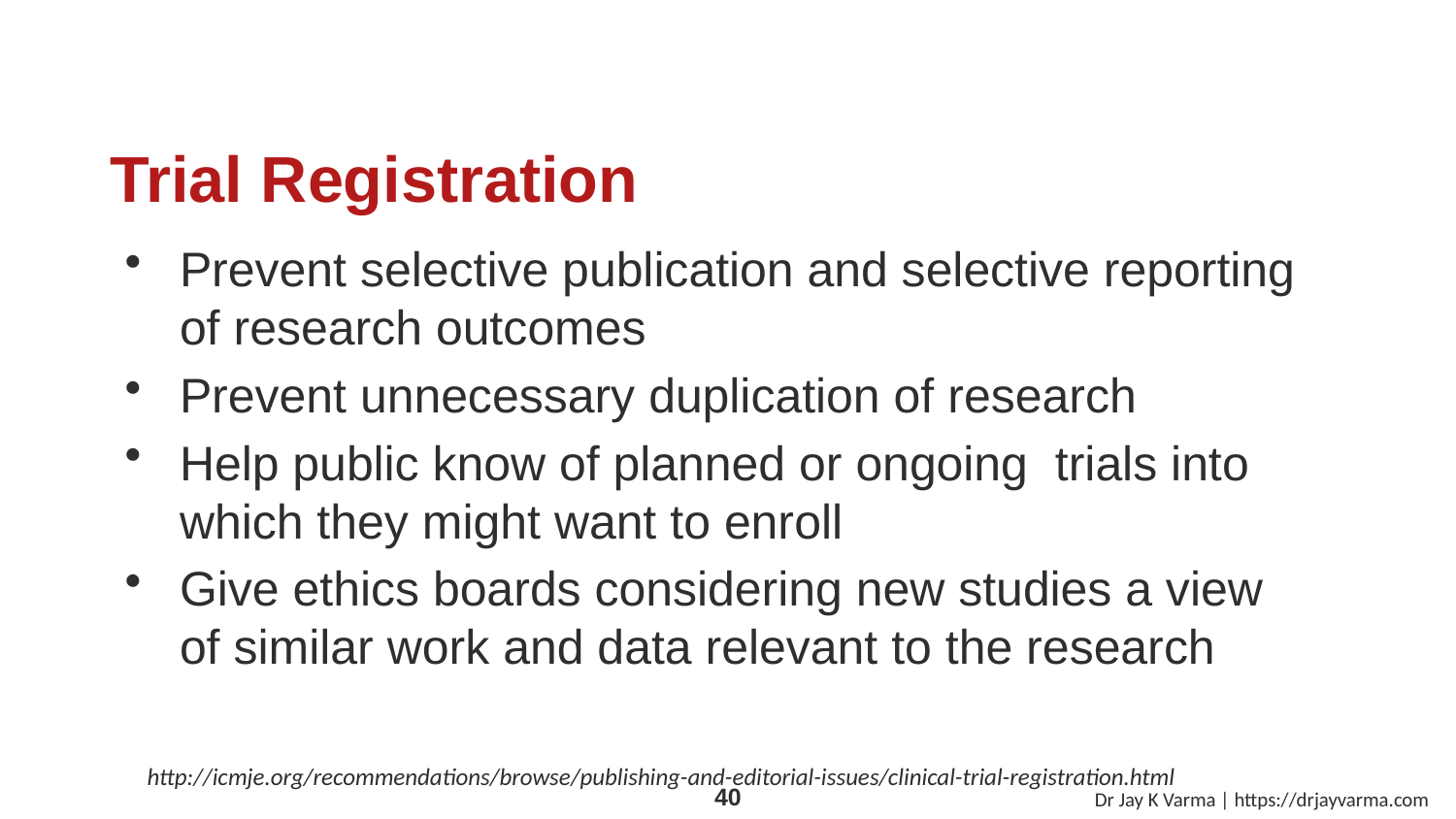

# Trial Registration
Prevent selective publication and selective reporting of research outcomes
Prevent unnecessary duplication of research
Help public know of planned or ongoing  trials into which they might want to enroll
Give ethics boards considering new studies a view of similar work and data relevant to the research
http://icmje.org/recommendations/browse/publishing-and-editorial-issues/clinical-trial-registration.html
Dr Jay K Varma | https://drjayvarma.com